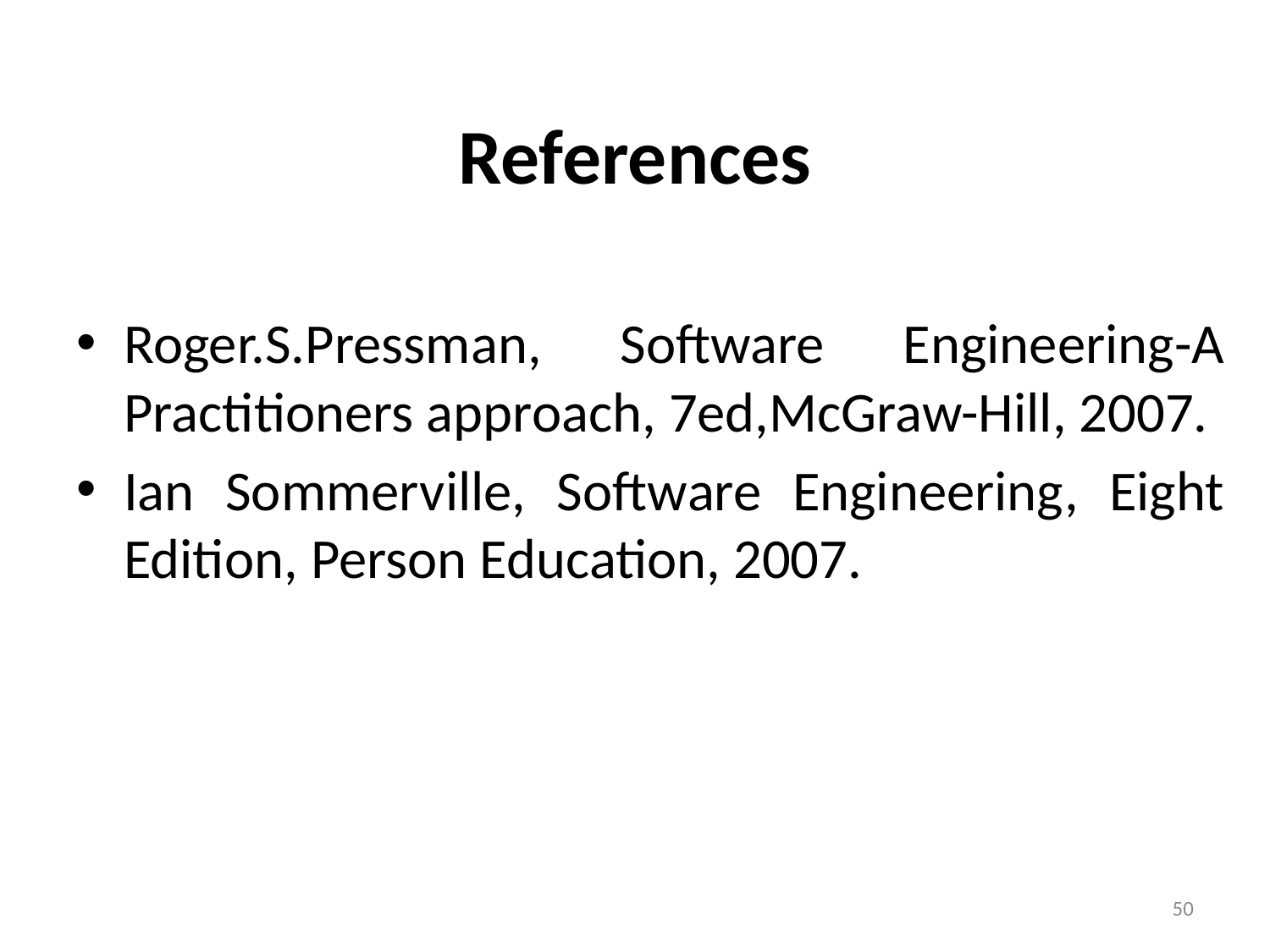

# References

Roger.S.Pressman, Software Engineering-A Practitioners approach, 7ed,McGraw-Hill, 2007.
Ian Sommerville, Software Engineering, Eight Edition, Person Education, 2007.

50